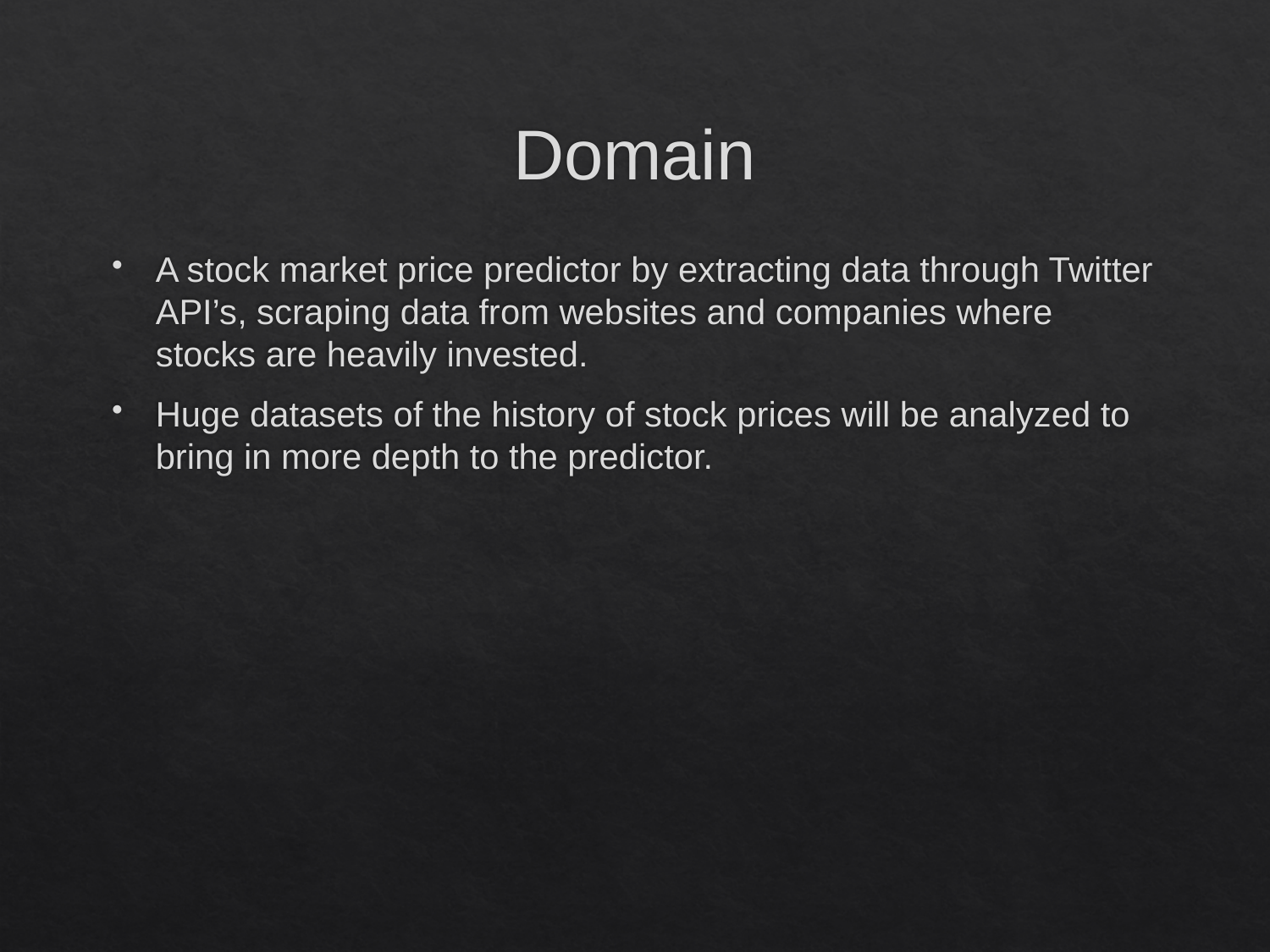

# Domain
A stock market price predictor by extracting data through Twitter API’s, scraping data from websites and companies where stocks are heavily invested.
Huge datasets of the history of stock prices will be analyzed to bring in more depth to the predictor.